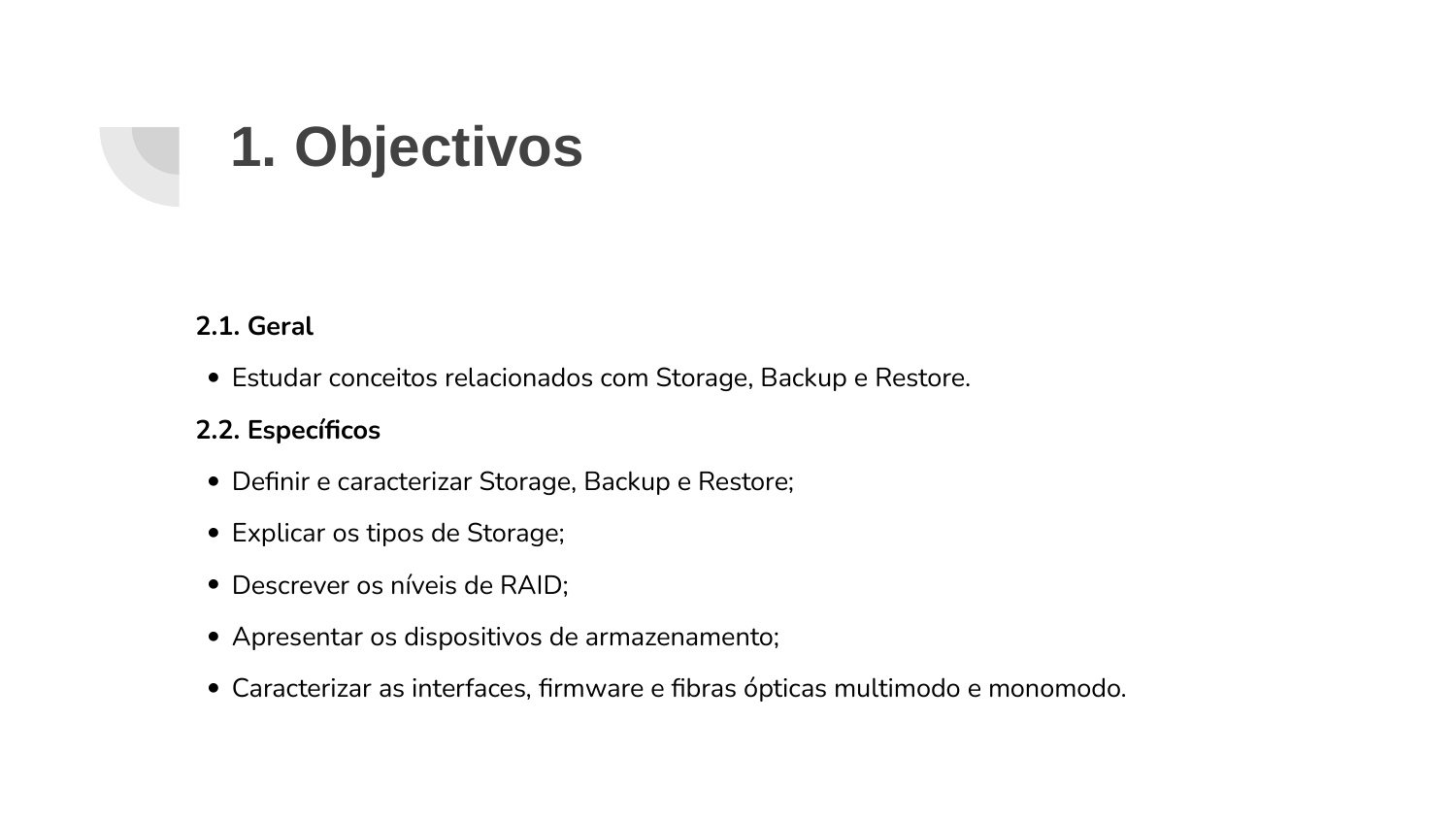

# Objectivos
2.1. Geral
Estudar conceitos relacionados com Storage, Backup e Restore.
2.2. Específicos
Definir e caracterizar Storage, Backup e Restore;
Explicar os tipos de Storage;
Descrever os níveis de RAID;
Apresentar os dispositivos de armazenamento;
Caracterizar as interfaces, firmware e fibras ópticas multimodo e monomodo.